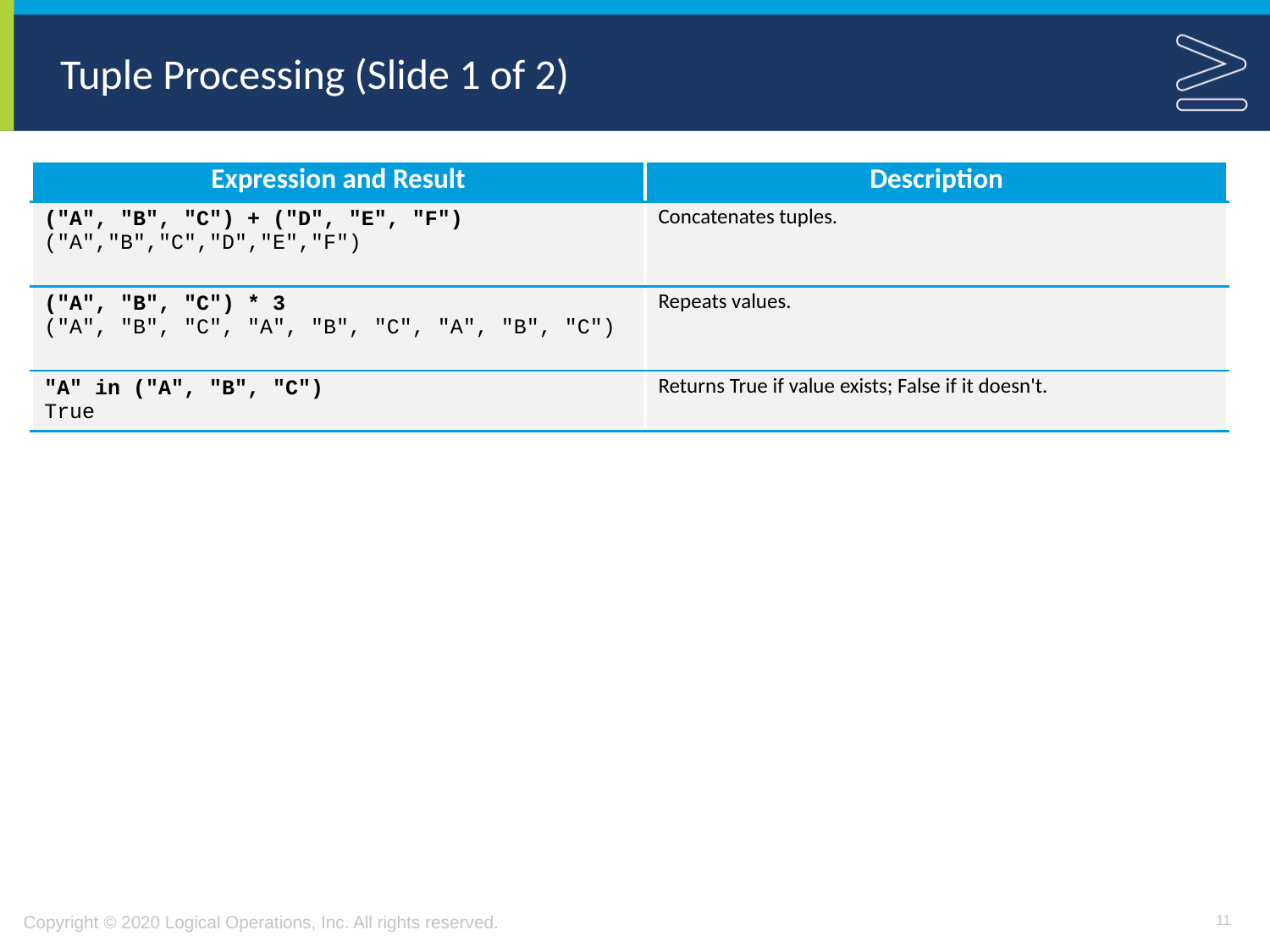

# Tuple Processing (Slide 1 of 2)
| Expression and Result | Description |
| --- | --- |
| ("A", "B", "C") + ("D", "E", "F") ("A","B","C","D","E","F") | Concatenates tuples. |
| ("A", "B", "C") \* 3 ("A", "B", "C", "A", "B", "C", "A", "B", "C") | Repeats values. |
| "A" in ("A", "B", "C") True | Returns True if value exists; False if it doesn't. |
11